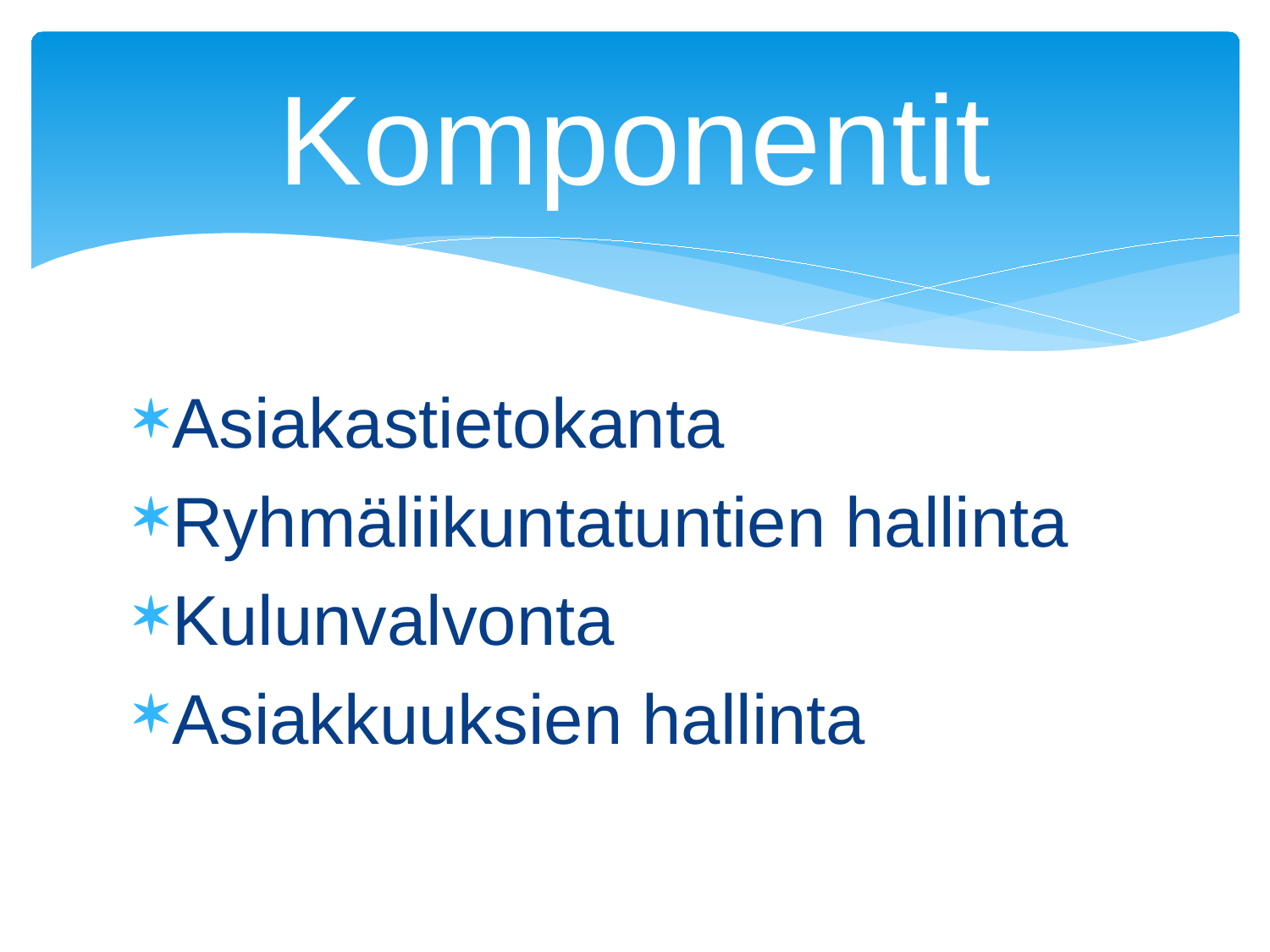

# Komponentit
Asiakastietokanta
Ryhmäliikuntatuntien hallinta
Kulunvalvonta
Asiakkuuksien hallinta